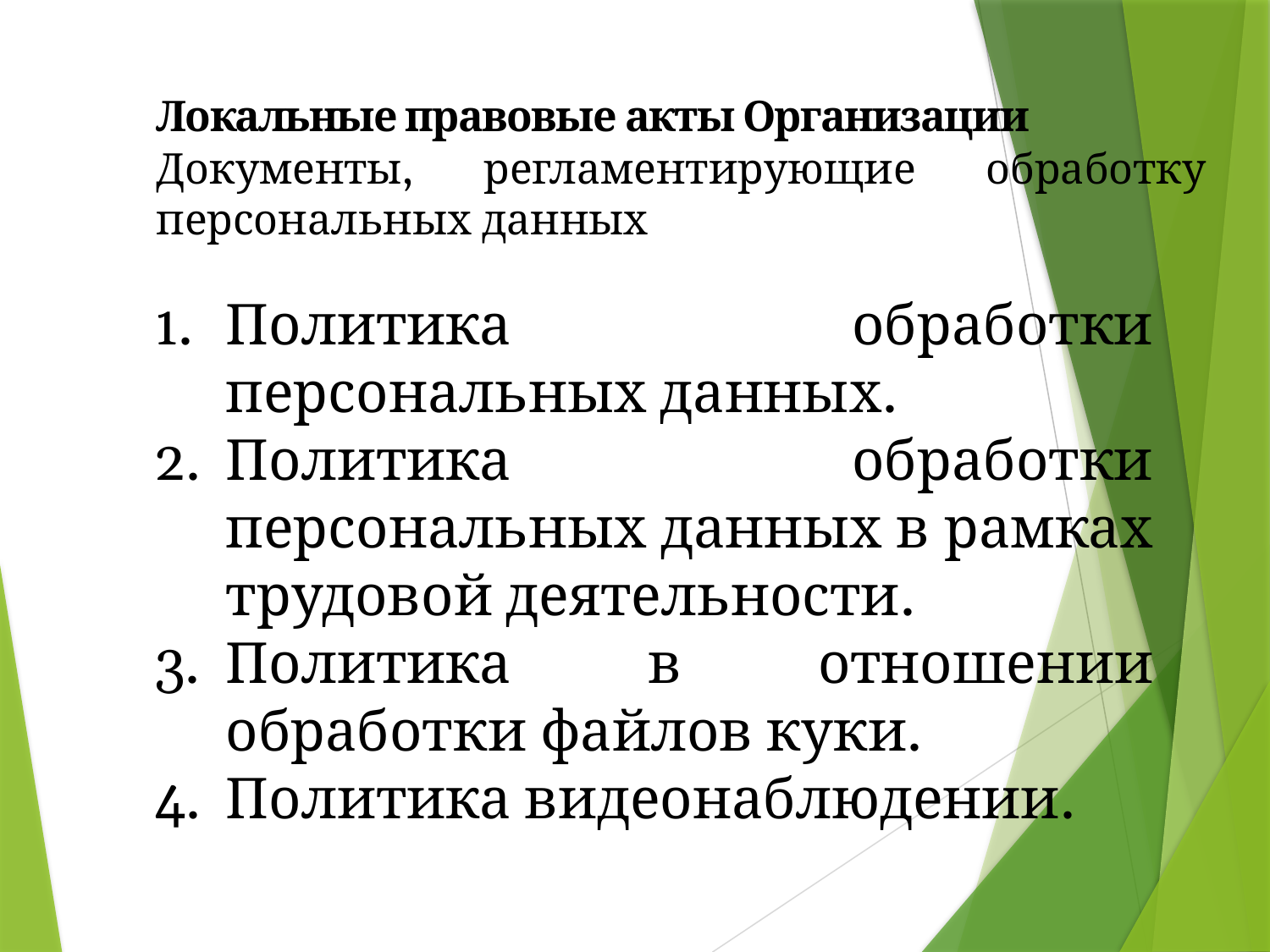

Локальные правовые акты Организации
Документы, регламентирующие обработку персональных данных

Политика обработки персональных данных.
Политика обработки персональных данных в рамках трудовой деятельности.
Политика в отношении обработки файлов куки.
Политика видеонаблюдении.